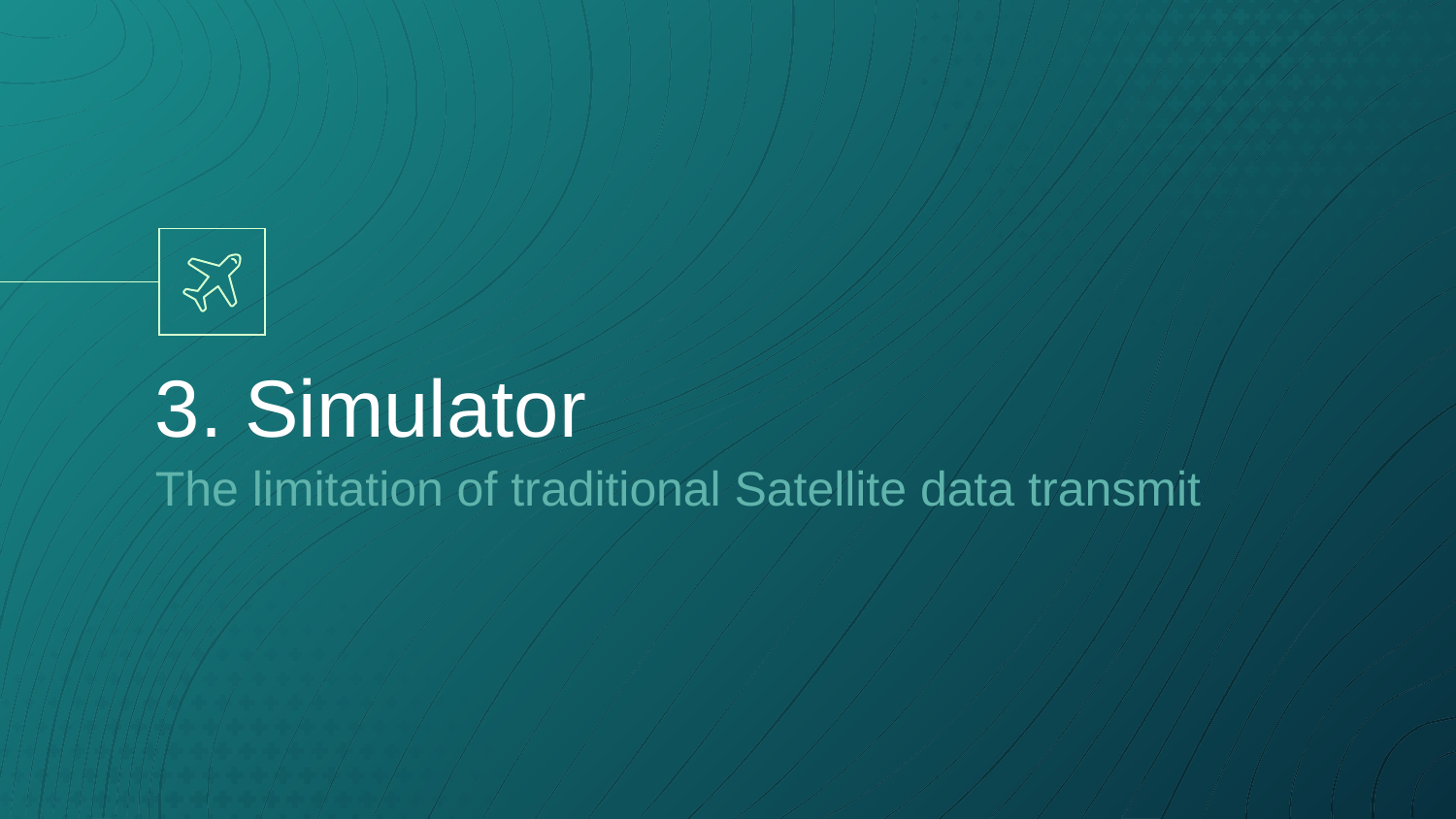

# 3. Simulator
The limitation of traditional Satellite data transmit